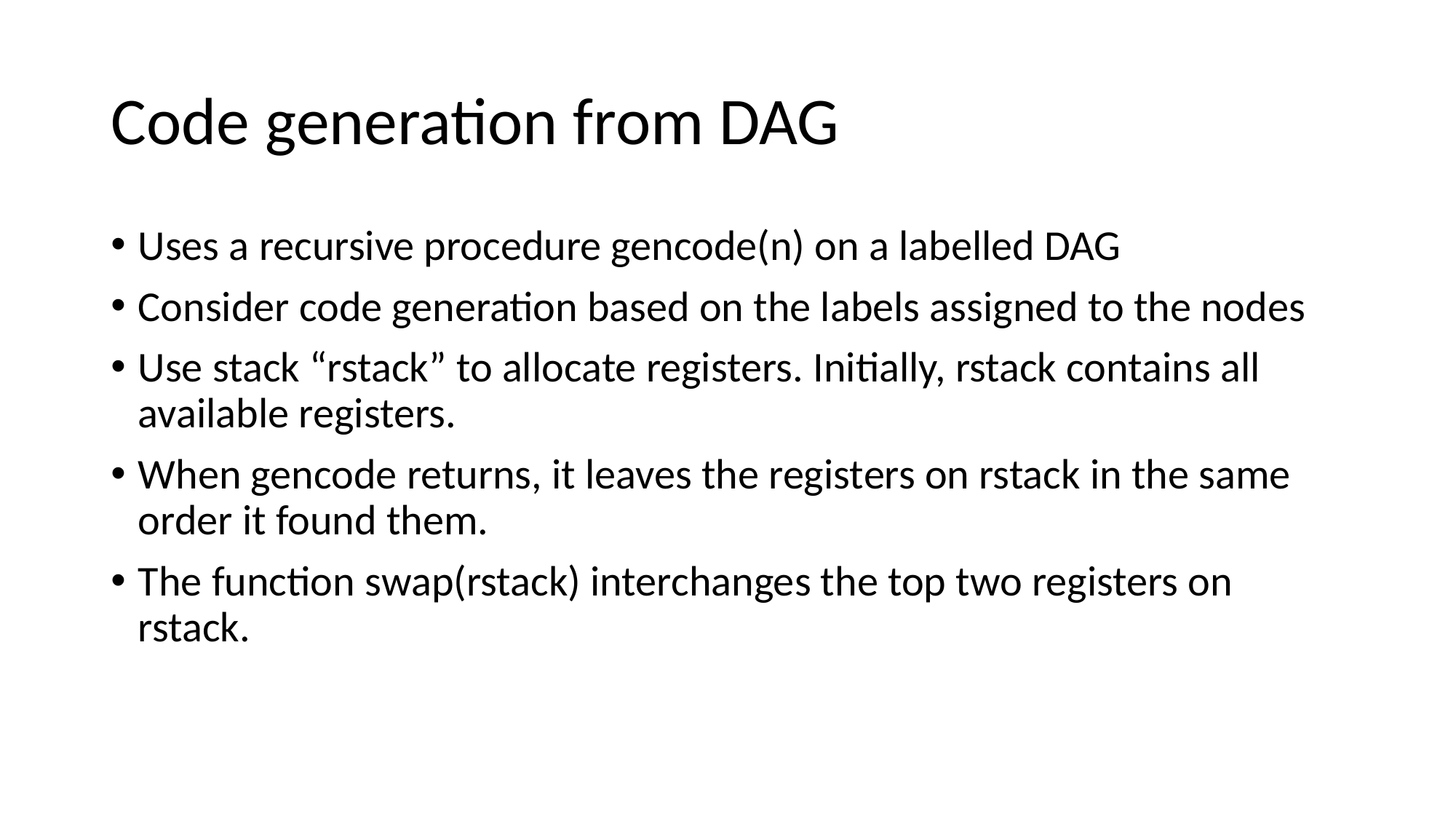

# Code generation from DAG
Uses a recursive procedure gencode(n) on a labelled DAG
Consider code generation based on the labels assigned to the nodes
Use stack “rstack” to allocate registers. Initially, rstack contains all available registers.
When gencode returns, it leaves the registers on rstack in the same order it found them.
The function swap(rstack) interchanges the top two registers on rstack.